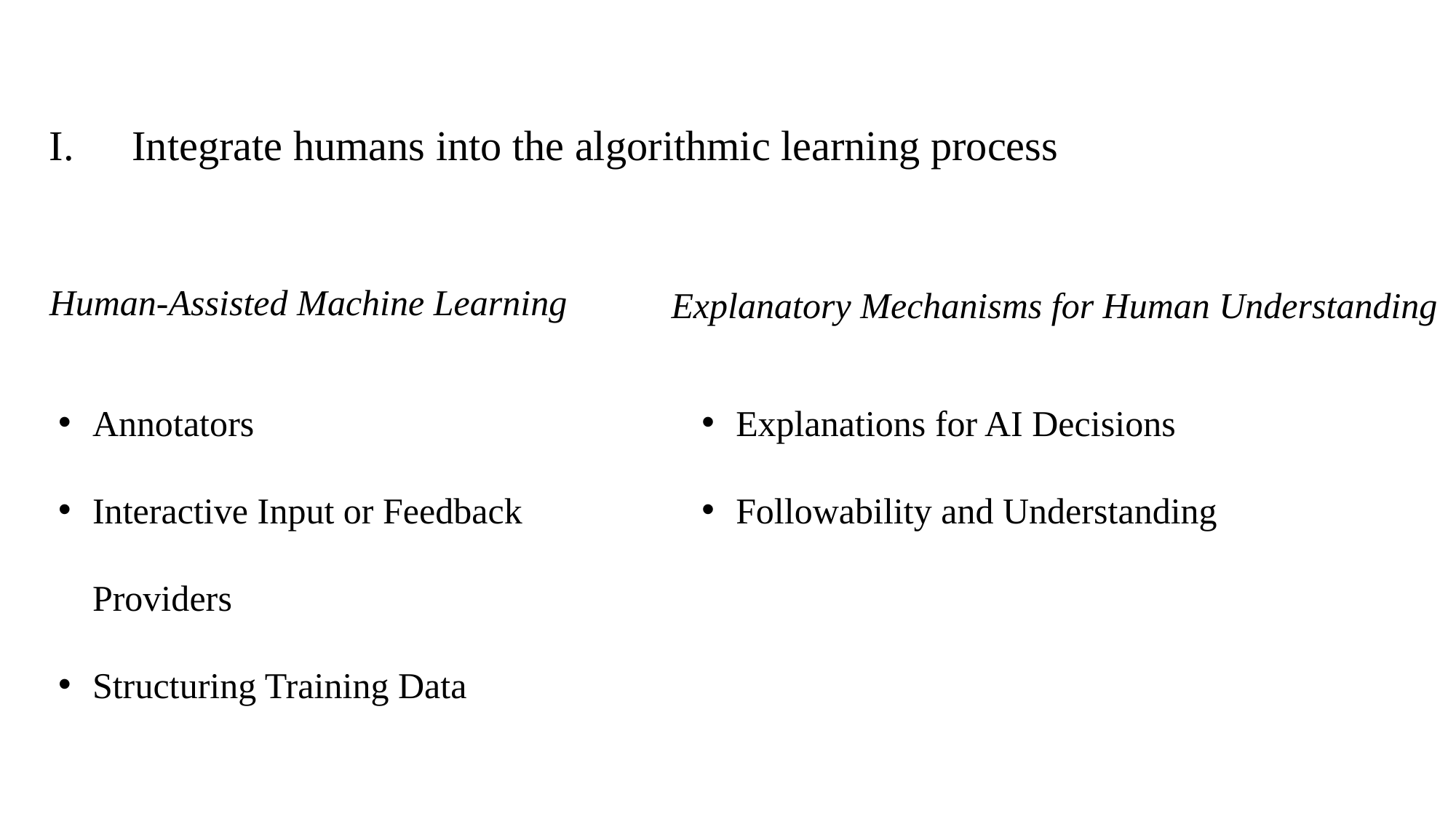

Integrate humans into the algorithmic learning process
Human-Assisted Machine Learning
Explanatory Mechanisms for Human Understanding
Annotators
Interactive Input or Feedback Providers
Structuring Training Data
Explanations for AI Decisions
Followability and Understanding